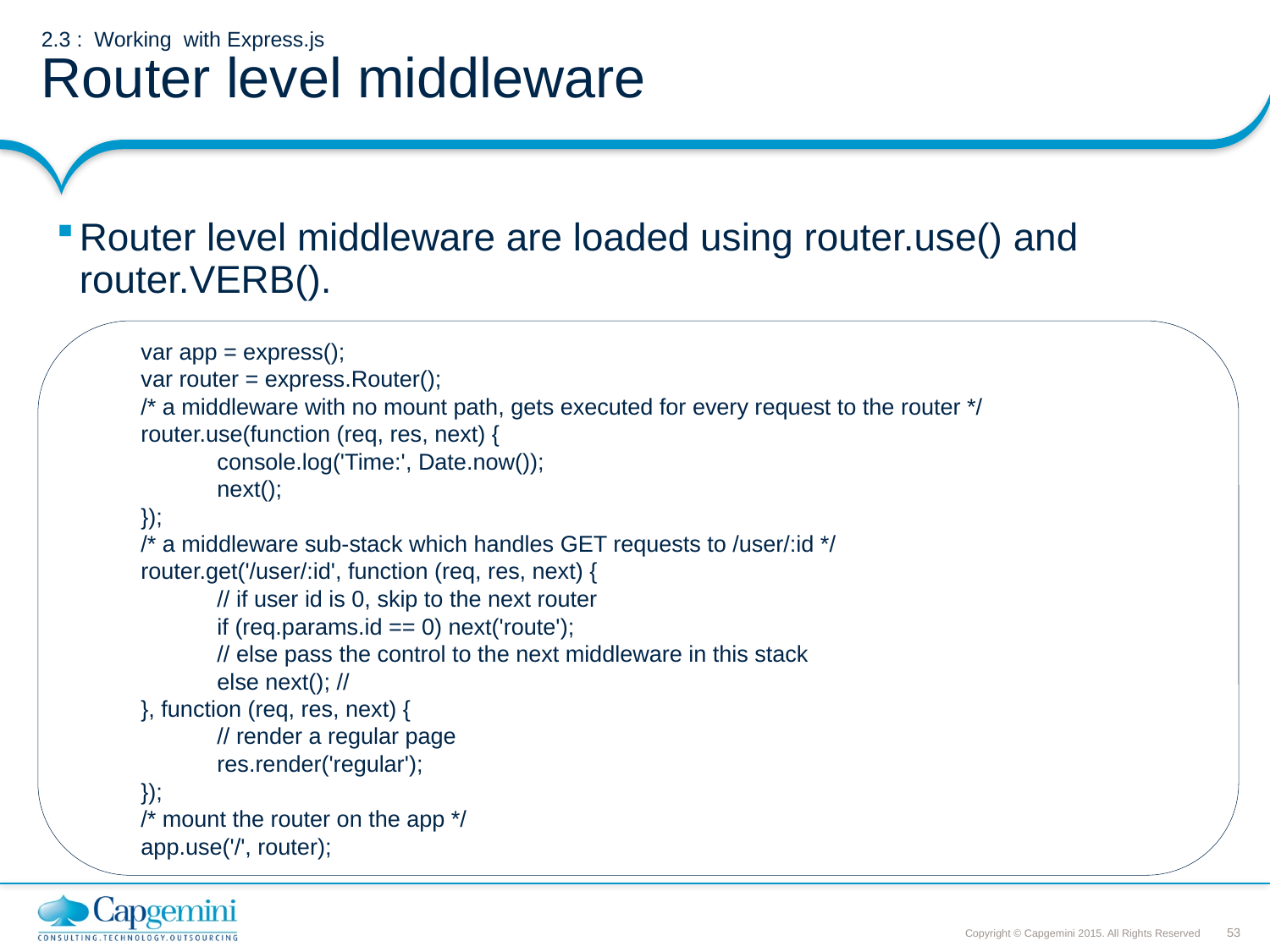

# 2.3 :  Working  with Express.js Router level middleware
Router level middleware are loaded using router.use() and router.VERB().

var app = express();
var router = express.Router();
/* a middleware with no mount path, gets executed for every request to the router */
router.use(function (req, res, next) {
  console.log('Time:', Date.now());
  next();
});
/* a middleware sub-stack which handles GET requests to /user/:id */
router.get('/user/:id', function (req, res, next) {
  // if user id is 0, skip to the next router
  if (req.params.id == 0) next('route');
  // else pass the control to the next middleware in this stack
  else next(); //
}, function (req, res, next) {
  // render a regular page
  res.render('regular');
});
/* mount the router on the app */
app.use('/', router);